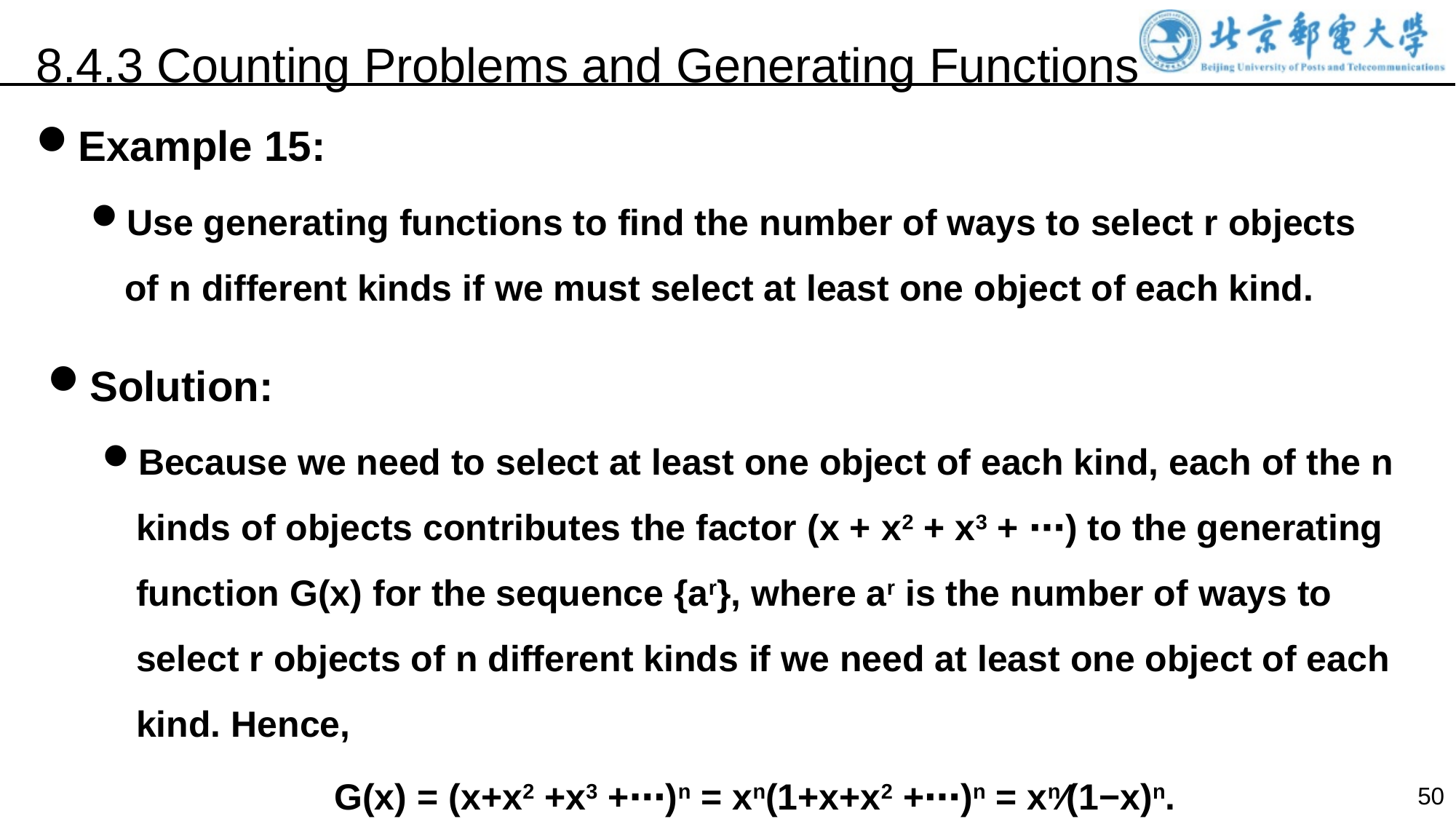

8.4.3 Counting Problems and Generating Functions
Example 15:
Use generating functions to find the number of ways to select r objects of n different kinds if we must select at least one object of each kind.
Solution:
Because we need to select at least one object of each kind, each of the n kinds of objects contributes the factor (x + x2 + x3 + ⋯) to the generating function G(x) for the sequence {ar}, where ar is the number of ways to select r objects of n different kinds if we need at least one object of each kind. Hence,
G(x) = (x+x2 +x3 +⋯)n = xn(1+x+x2 +⋯)n = xn∕(1−x)n.